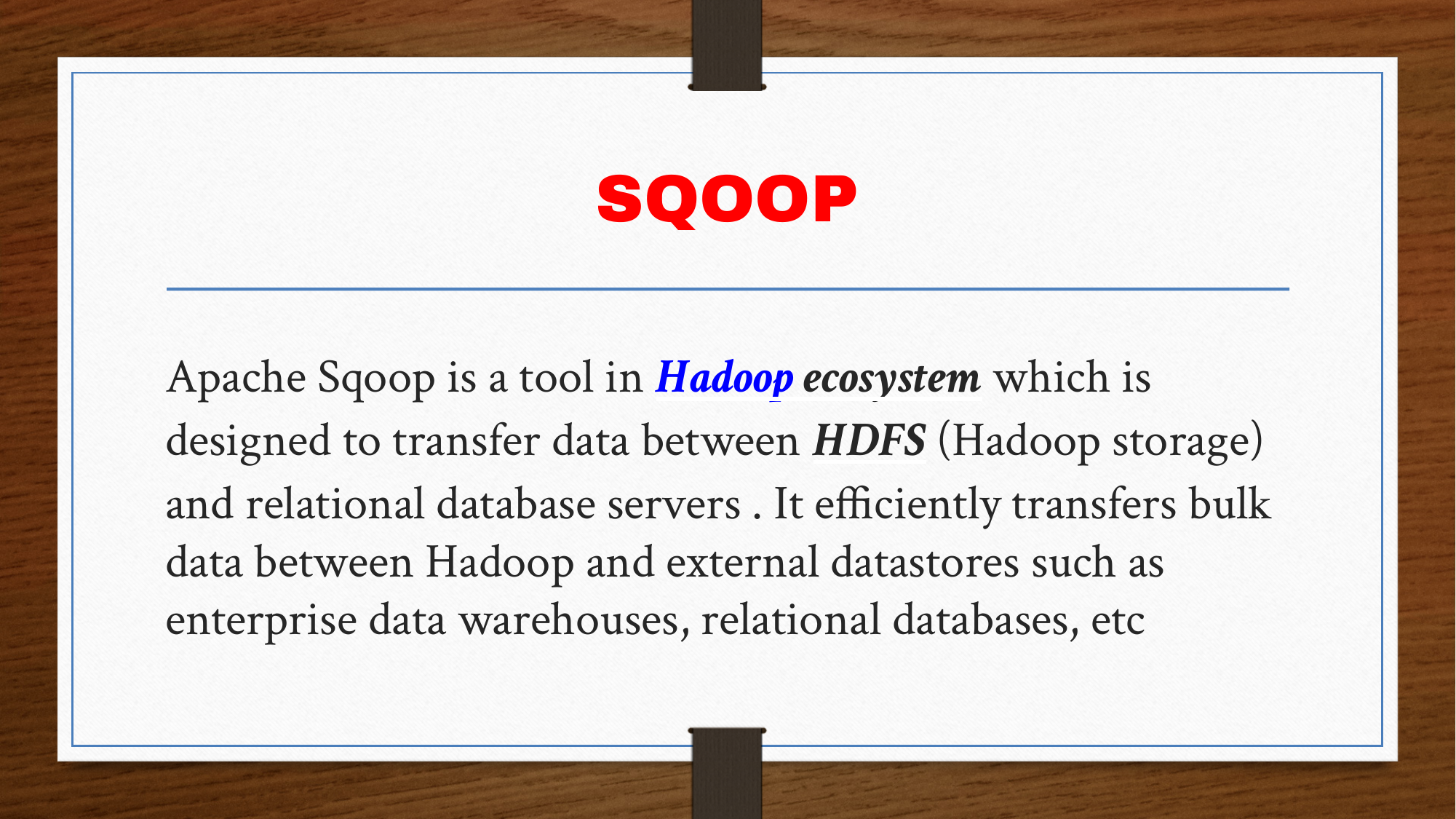

SQOOP

Apache Sqoop is a tool in Hadoop ecosystem which is designed to transfer data between HDFS (Hadoop storage) and relational database servers . It efficiently transfers bulk data between Hadoop and external datastores such as enterprise data warehouses, relational databases, etc